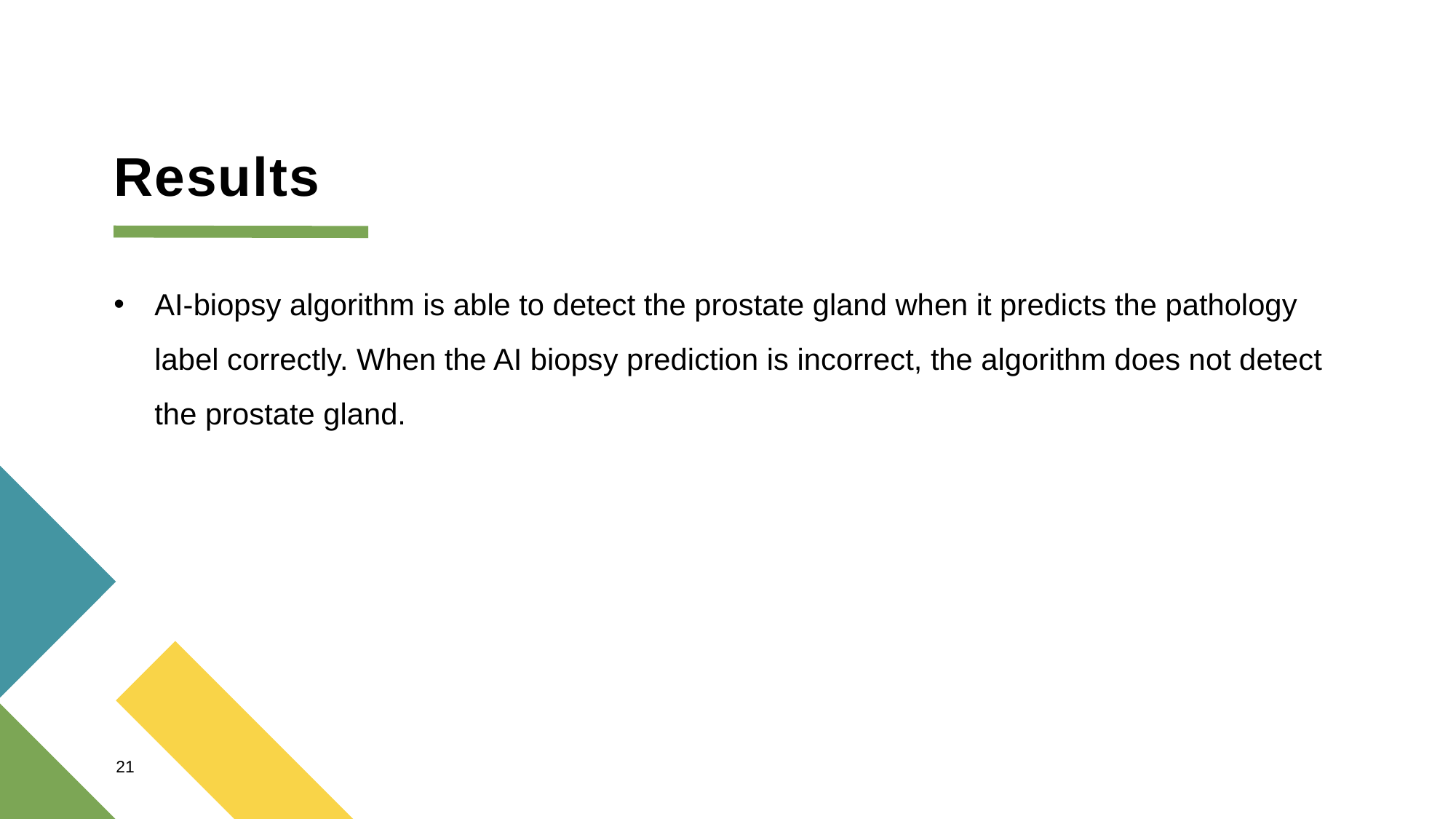

# Results
AI-biopsy algorithm is able to detect the prostate gland when it predicts the pathology label correctly. When the AI biopsy prediction is incorrect, the algorithm does not detect the prostate gland.

21